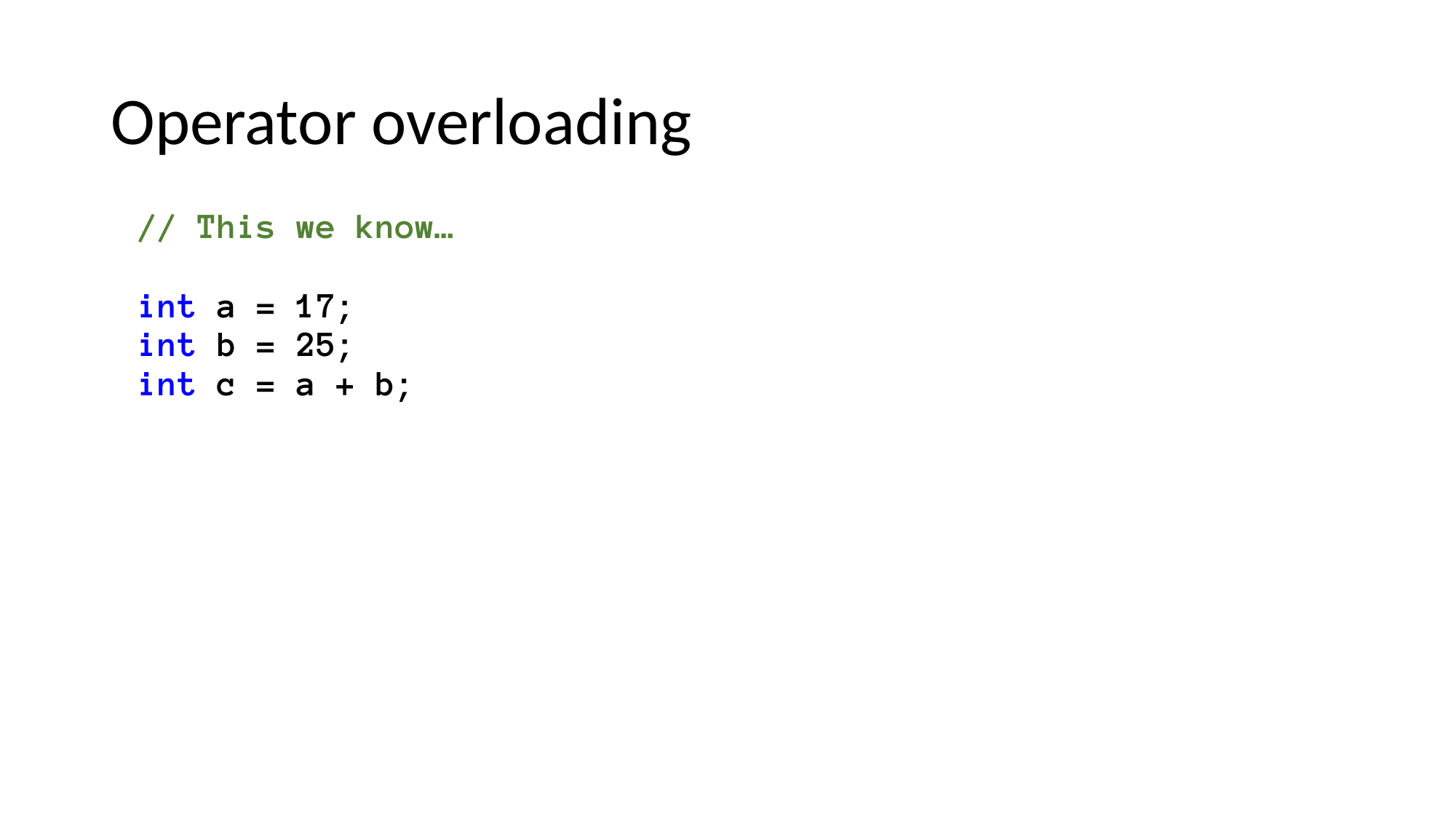

# Operator overloading
// This we know…

int a = 17;
int b = 25;
int c = a + b;